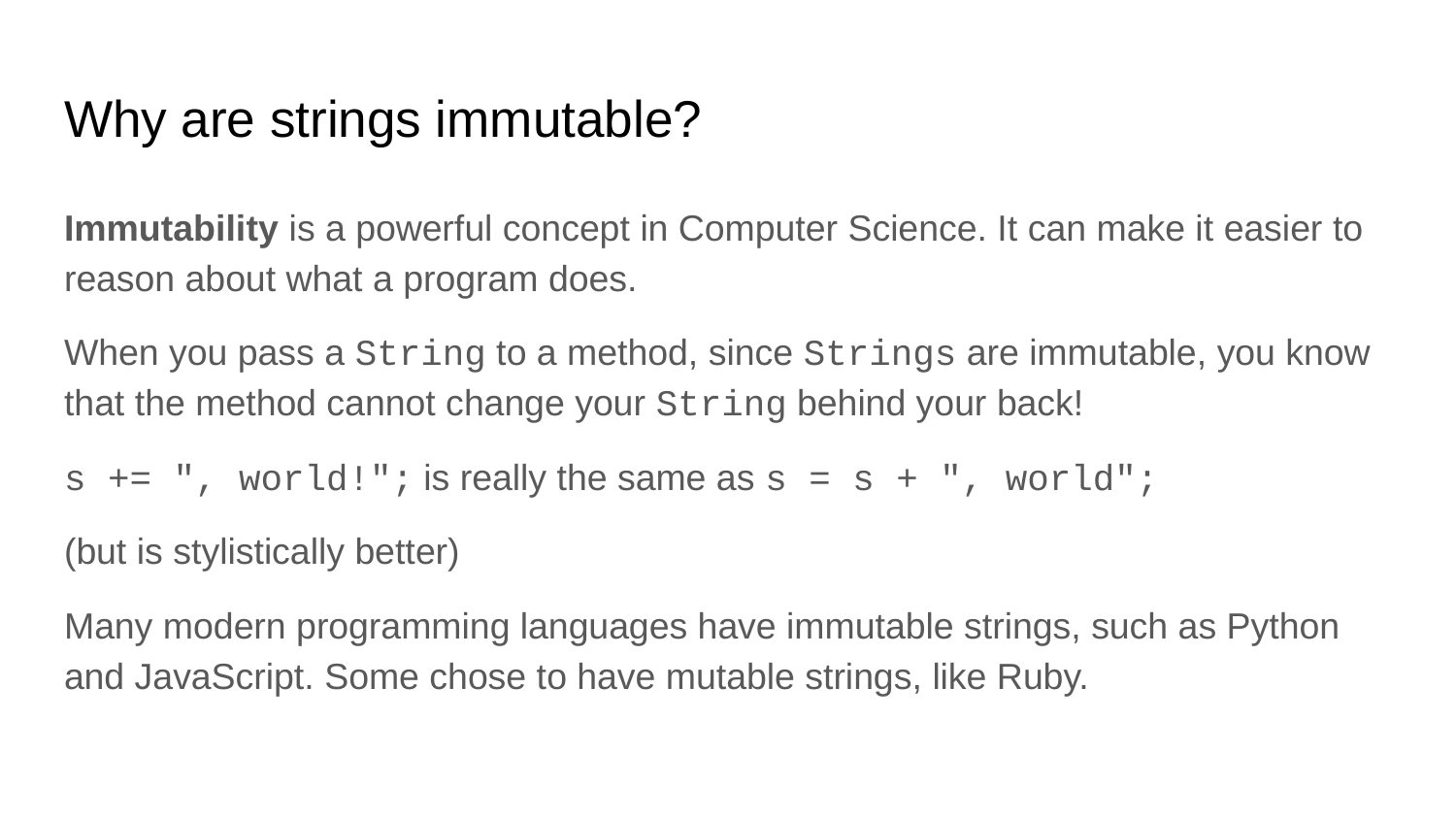

# Why are strings immutable?
Immutability is a powerful concept in Computer Science. It can make it easier to reason about what a program does.
When you pass a String to a method, since Strings are immutable, you know that the method cannot change your String behind your back!
s += ", world!"; is really the same as s = s + ", world";
(but is stylistically better)
Many modern programming languages have immutable strings, such as Python and JavaScript. Some chose to have mutable strings, like Ruby.